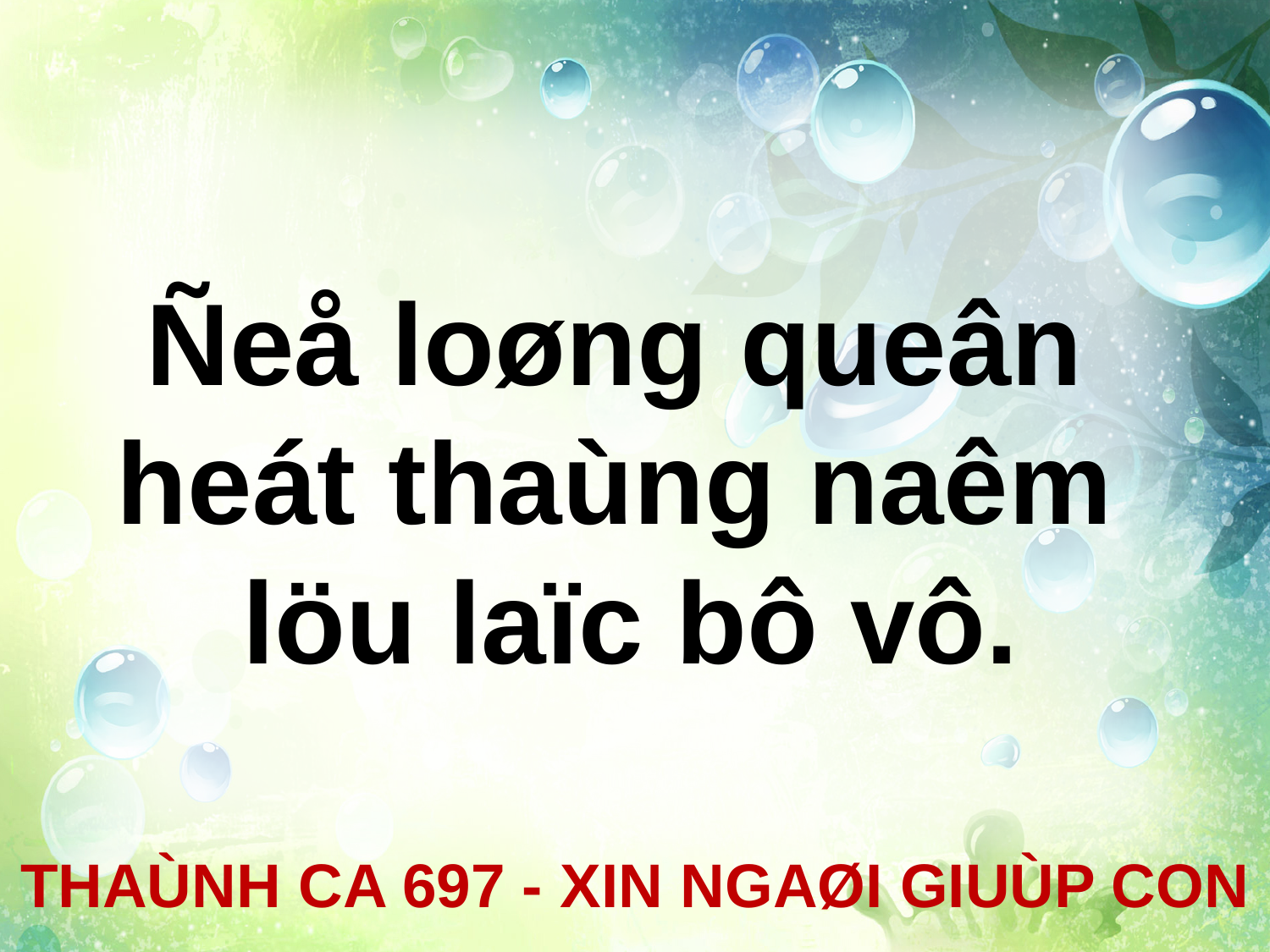

Ñeå loøng queân
heát thaùng naêm
löu laïc bô vô.
THAÙNH CA 697 - XIN NGAØI GIUÙP CON